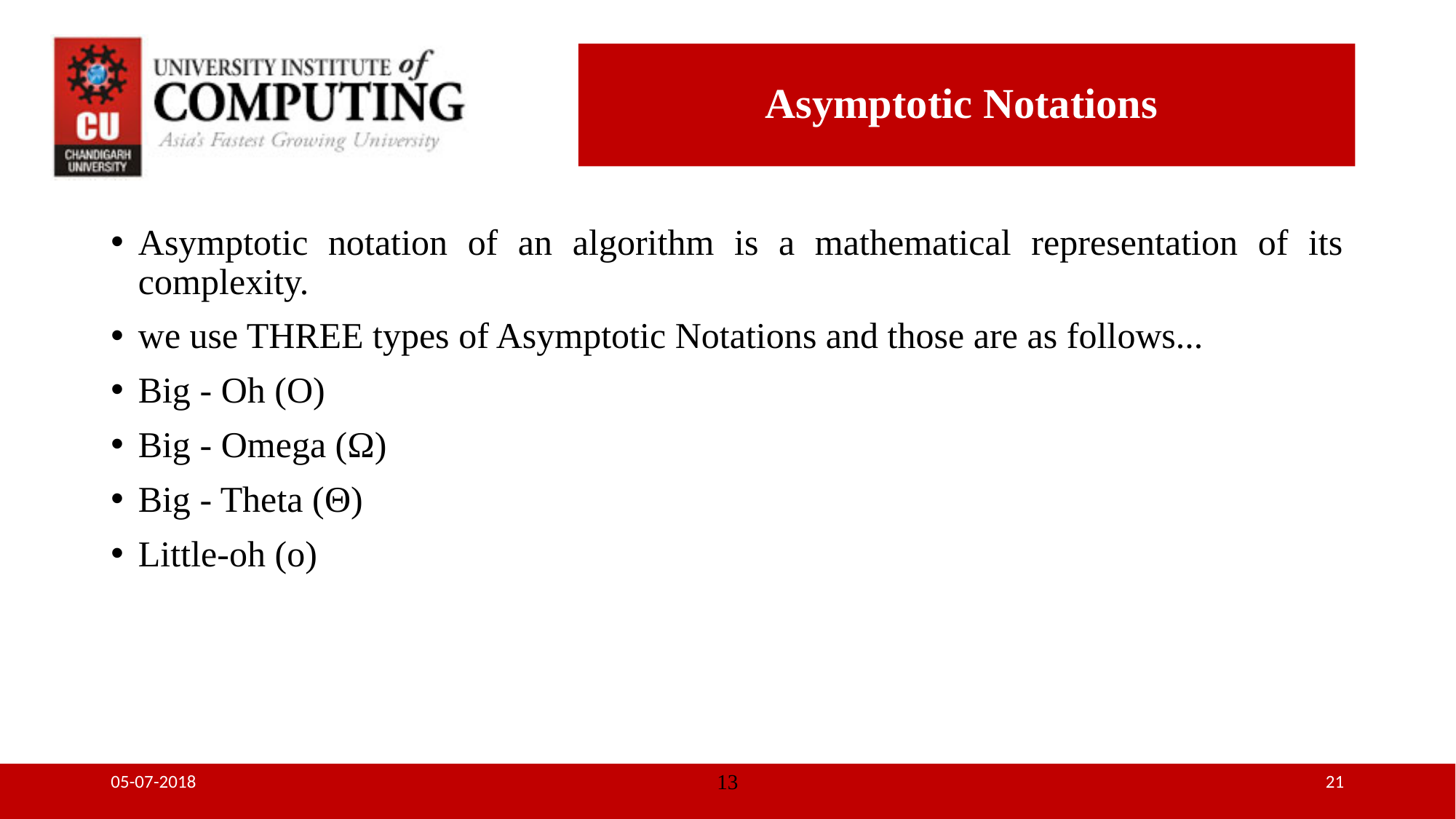

# Asymptotic Notations
Asymptotic notation of an algorithm is a mathematical representation of its complexity.
we use THREE types of Asymptotic Notations and those are as follows...
Big - Oh (O)
Big - Omega (Ω)
Big - Theta (Θ)
Little-oh (o)

05-07-2018
13
21